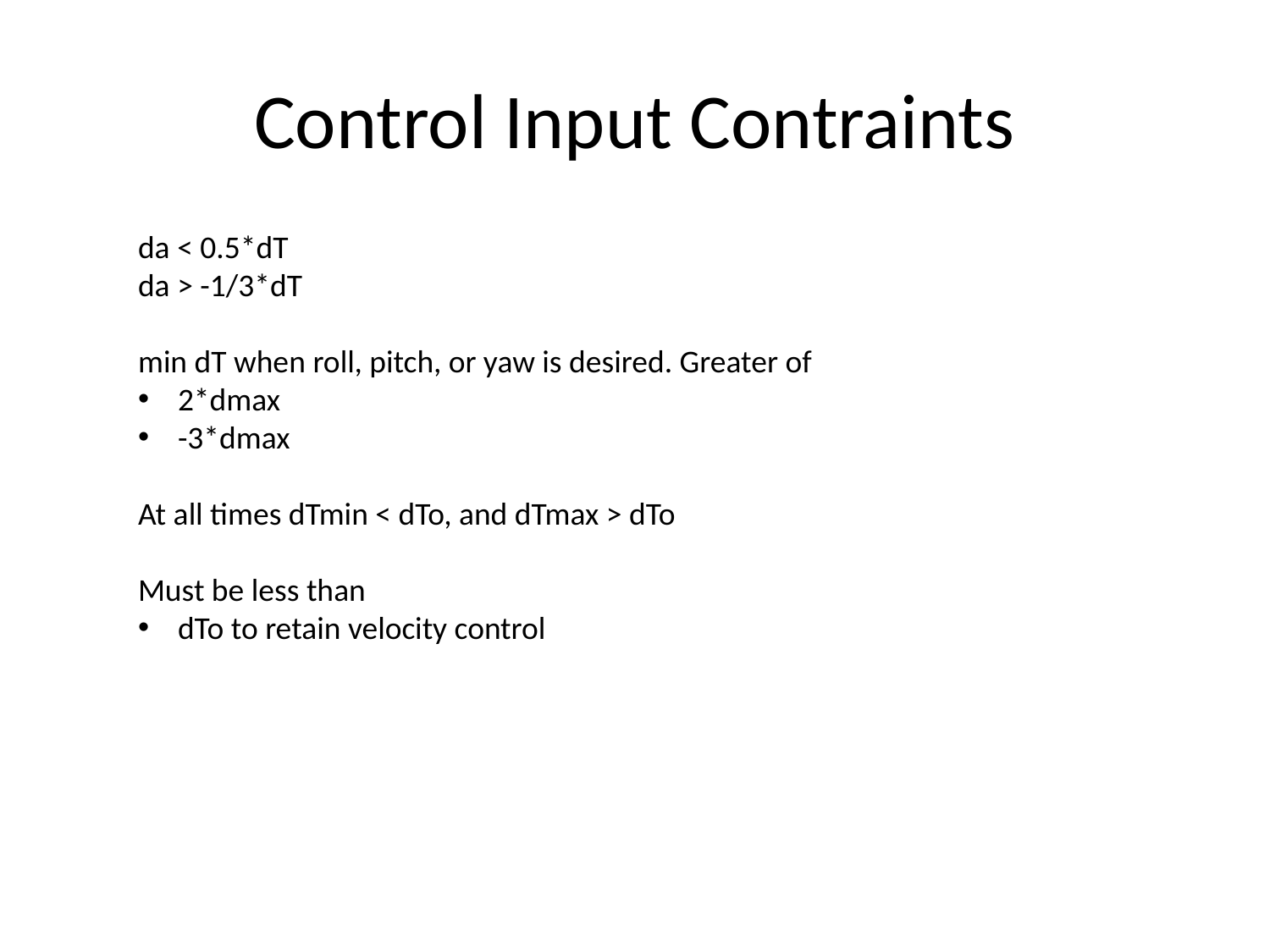

# Control Input Contraints
da < 0.5*dT
da > -1/3*dT

min dT when roll, pitch, or yaw is desired. Greater of
2*dmax
-3*dmax

At all times dTmin < dTo, and dTmax > dTo

Must be less than
dTo to retain velocity control